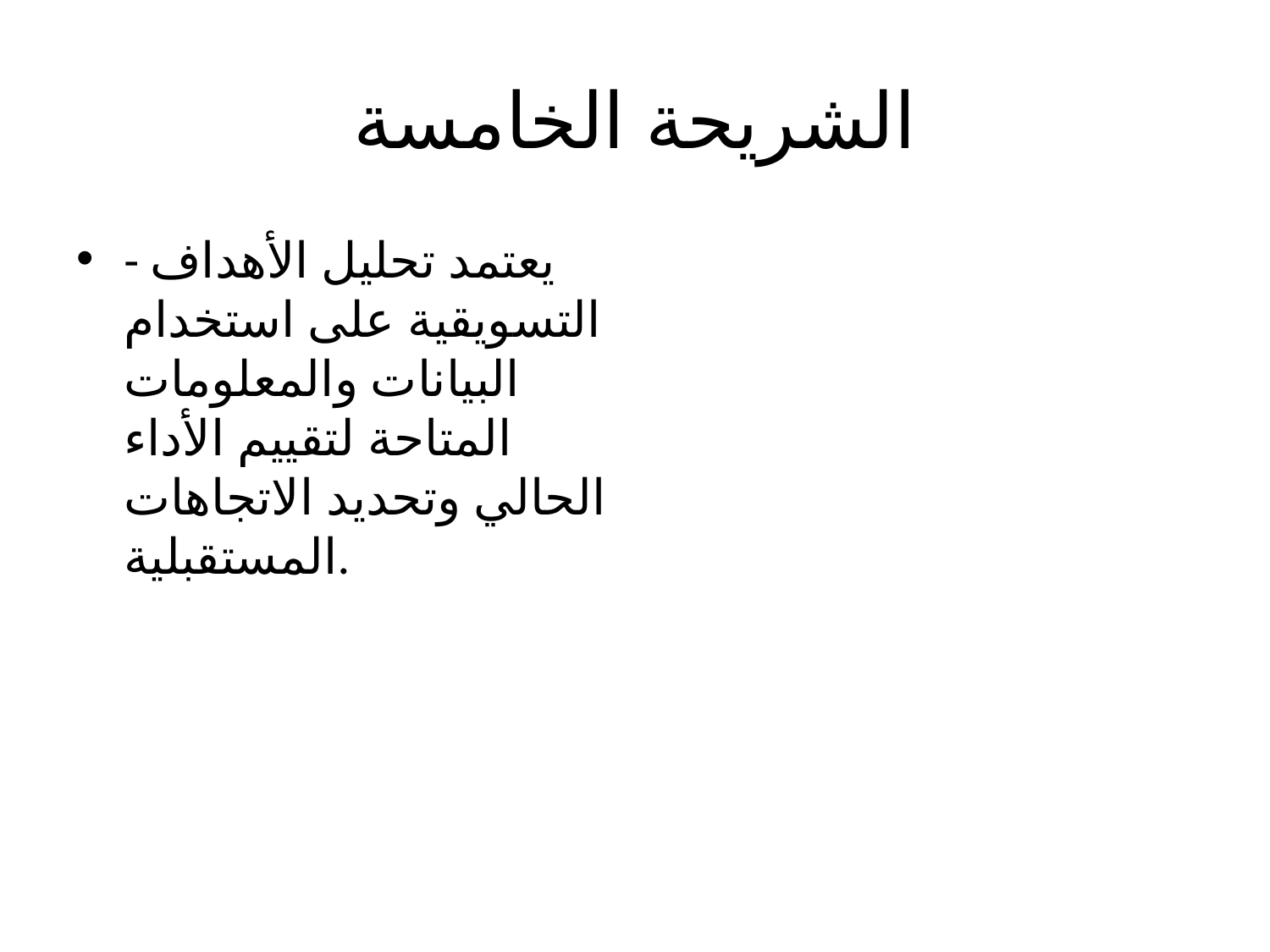

# الشريحة الخامسة
- يعتمد تحليل الأهداف التسويقية على استخدام البيانات والمعلومات المتاحة لتقييم الأداء الحالي وتحديد الاتجاهات المستقبلية.